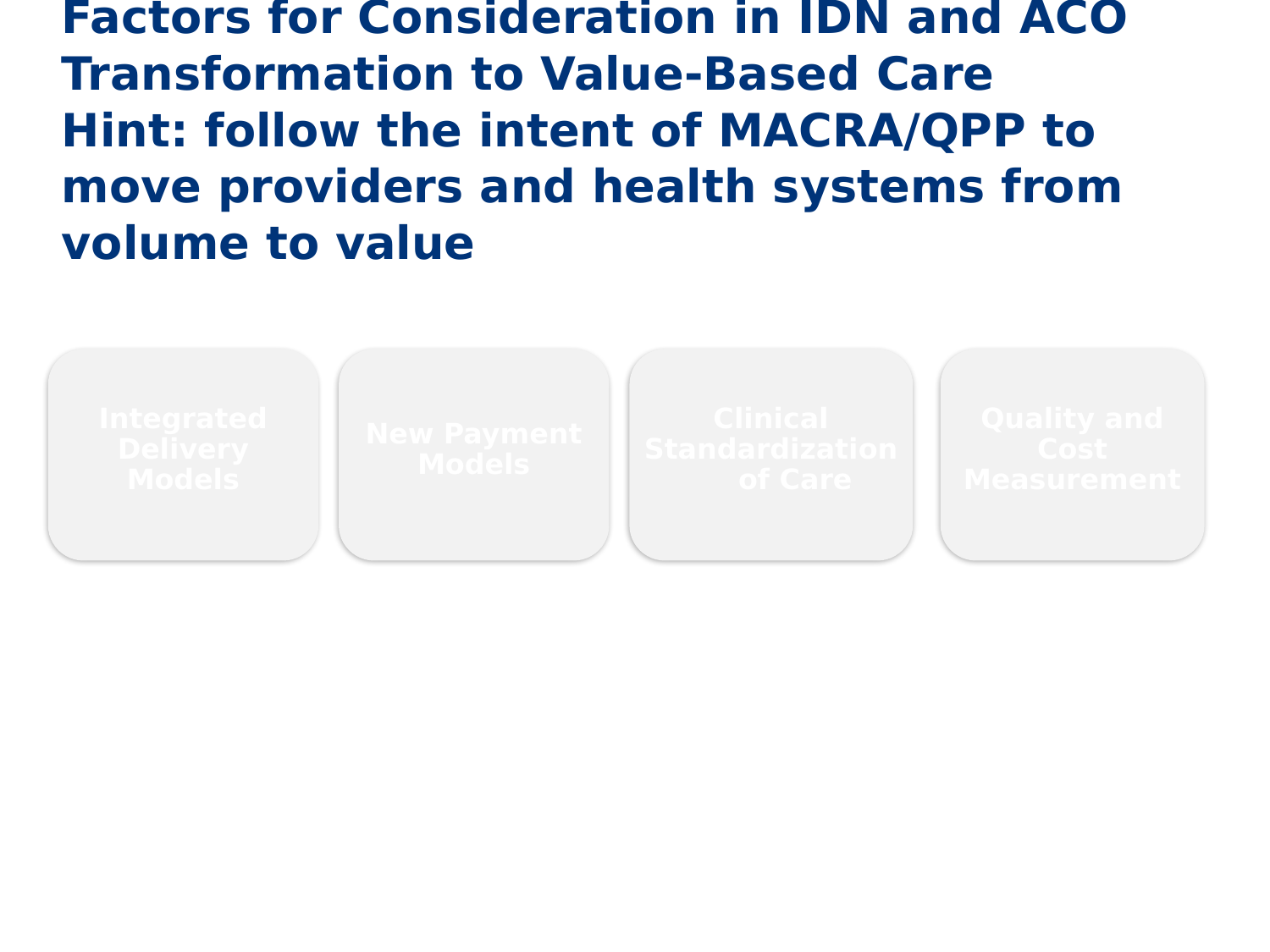

# Factors for Consideration in IDN and ACO Transformation to Value-Based Care Hint: follow the intent of MACRA/QPP to move providers and health systems from volume to value

Integrated Delivery Models

New Payment Models

Clinical Standardization      of Care

Quality and Cost Measurement